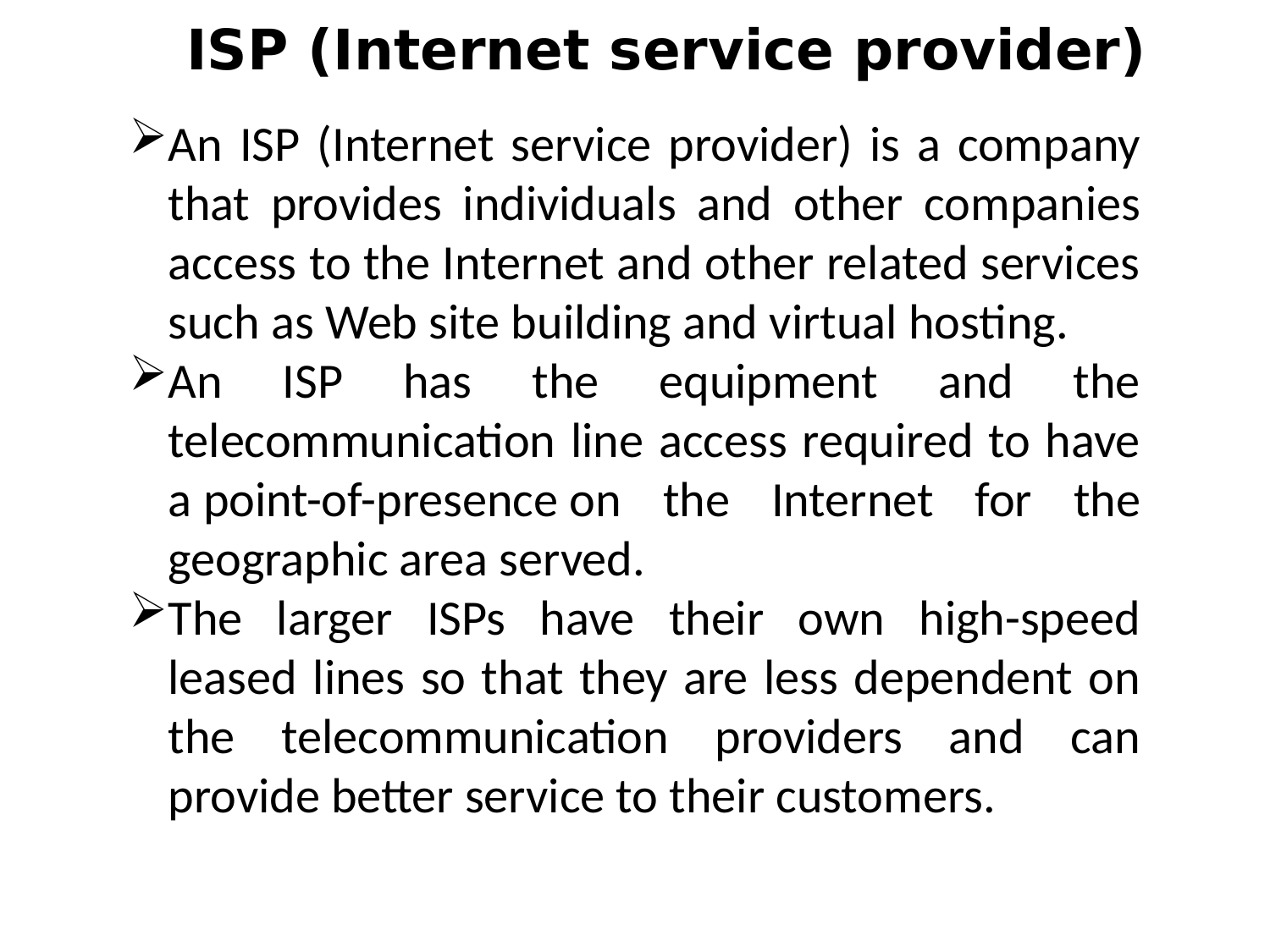

# ISP (Internet service provider)
An ISP (Internet service provider) is a company that provides individuals and other companies access to the Internet and other related services such as Web site building and virtual hosting.
An ISP has the equipment and the telecommunication line access required to have a point-of-presence on the Internet for the geographic area served.
The larger ISPs have their own high-speed leased lines so that they are less dependent on the telecommunication providers and can provide better service to their customers.